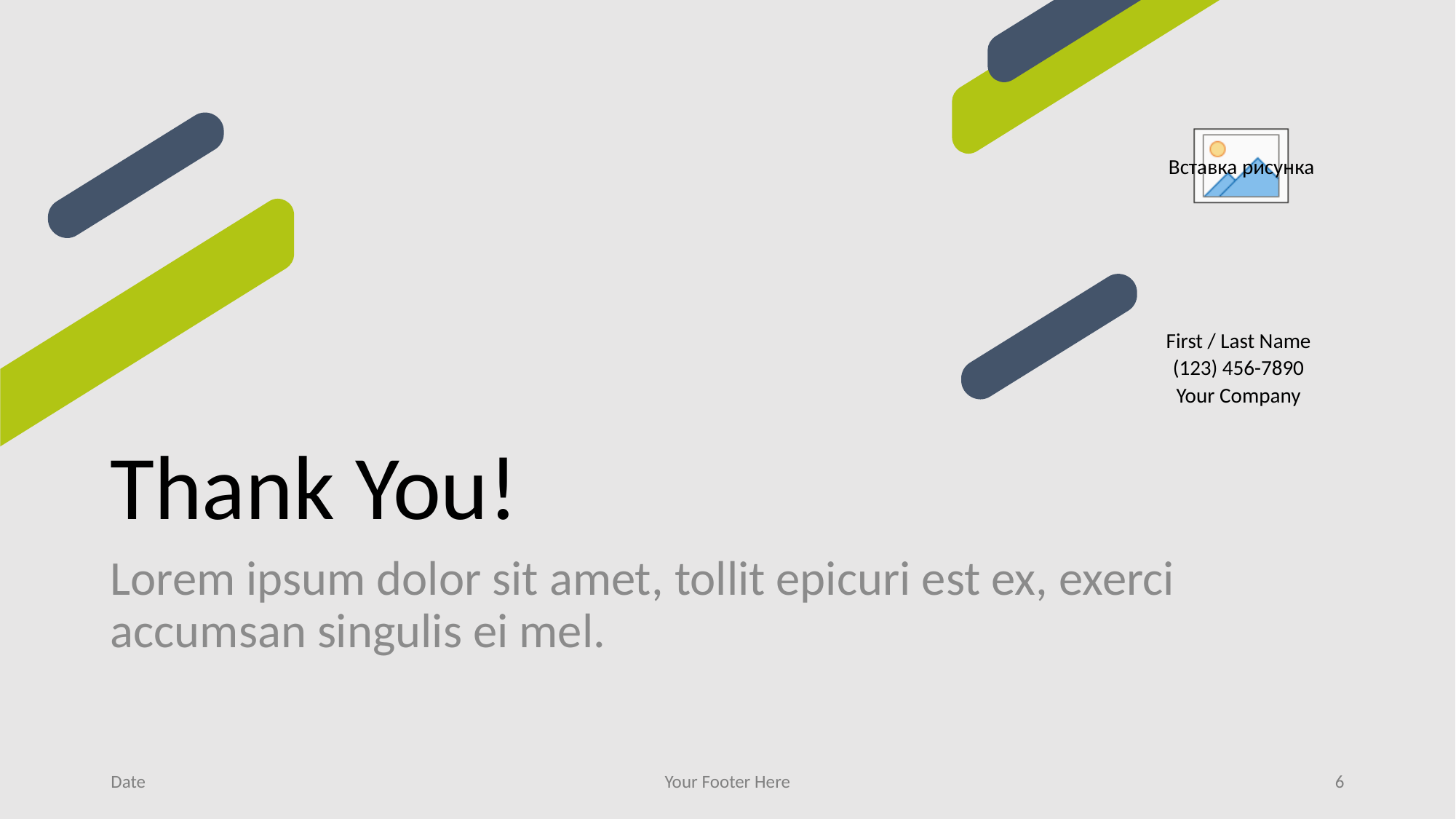

# Thank You!

First / Last Name
(123) 456-7890
Your Company
Lorem ipsum dolor sit amet, tollit epicuri est ex, exerci accumsan singulis ei mel.
Date
Your Footer Here
6